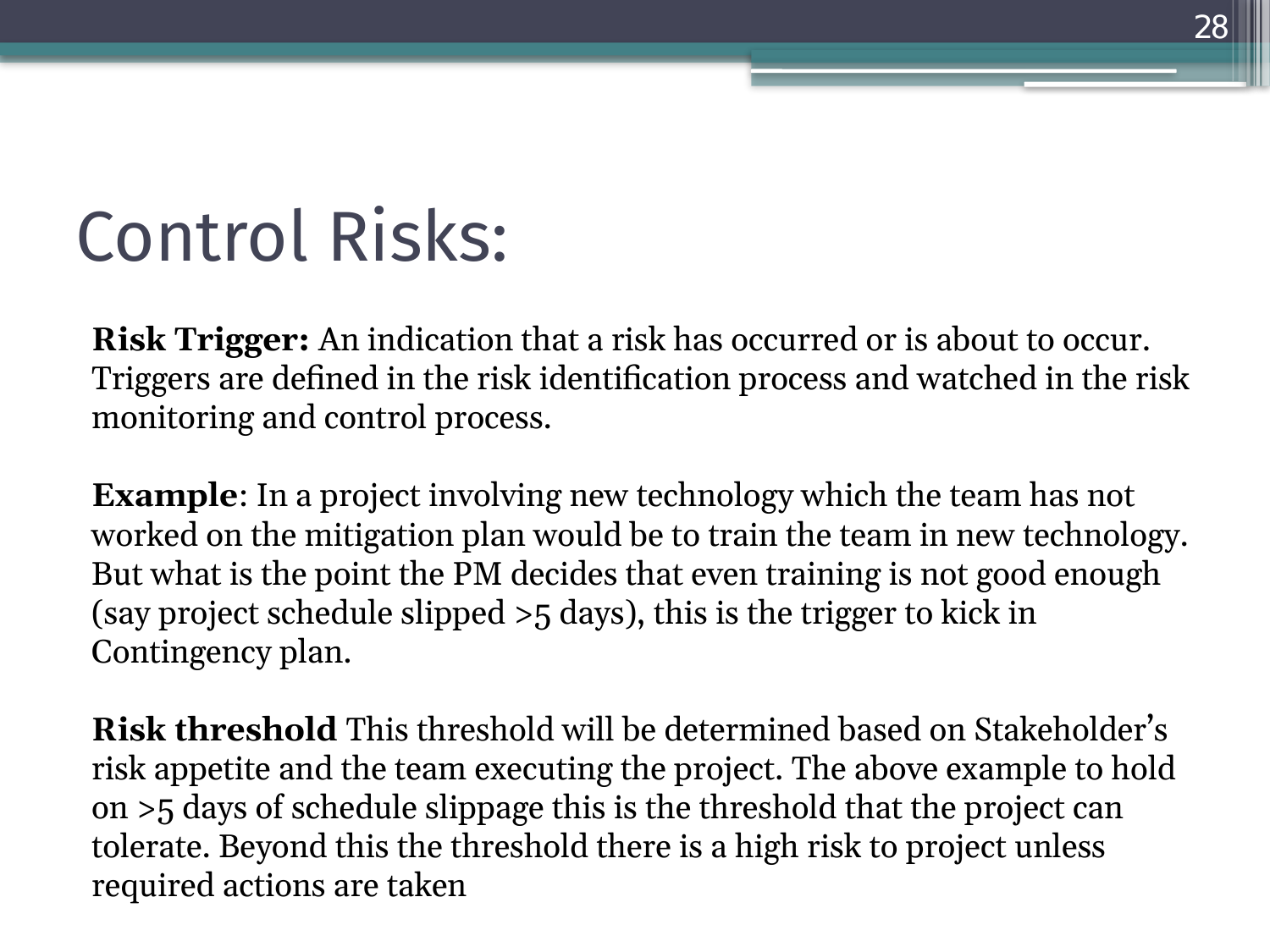

28
# Control Risks:
Risk Trigger: An indication that a risk has occurred or is about to occur. Triggers are defined in the risk identification process and watched in the risk monitoring and control process.
Example: In a project involving new technology which the team has not worked on the mitigation plan would be to train the team in new technology. But what is the point the PM decides that even training is not good enough (say project schedule slipped >5 days), this is the trigger to kick in Contingency plan.
Risk threshold This threshold will be determined based on Stakeholder’s risk appetite and the team executing the project. The above example to hold on >5 days of schedule slippage this is the threshold that the project can tolerate. Beyond this the threshold there is a high risk to project unless required actions are taken